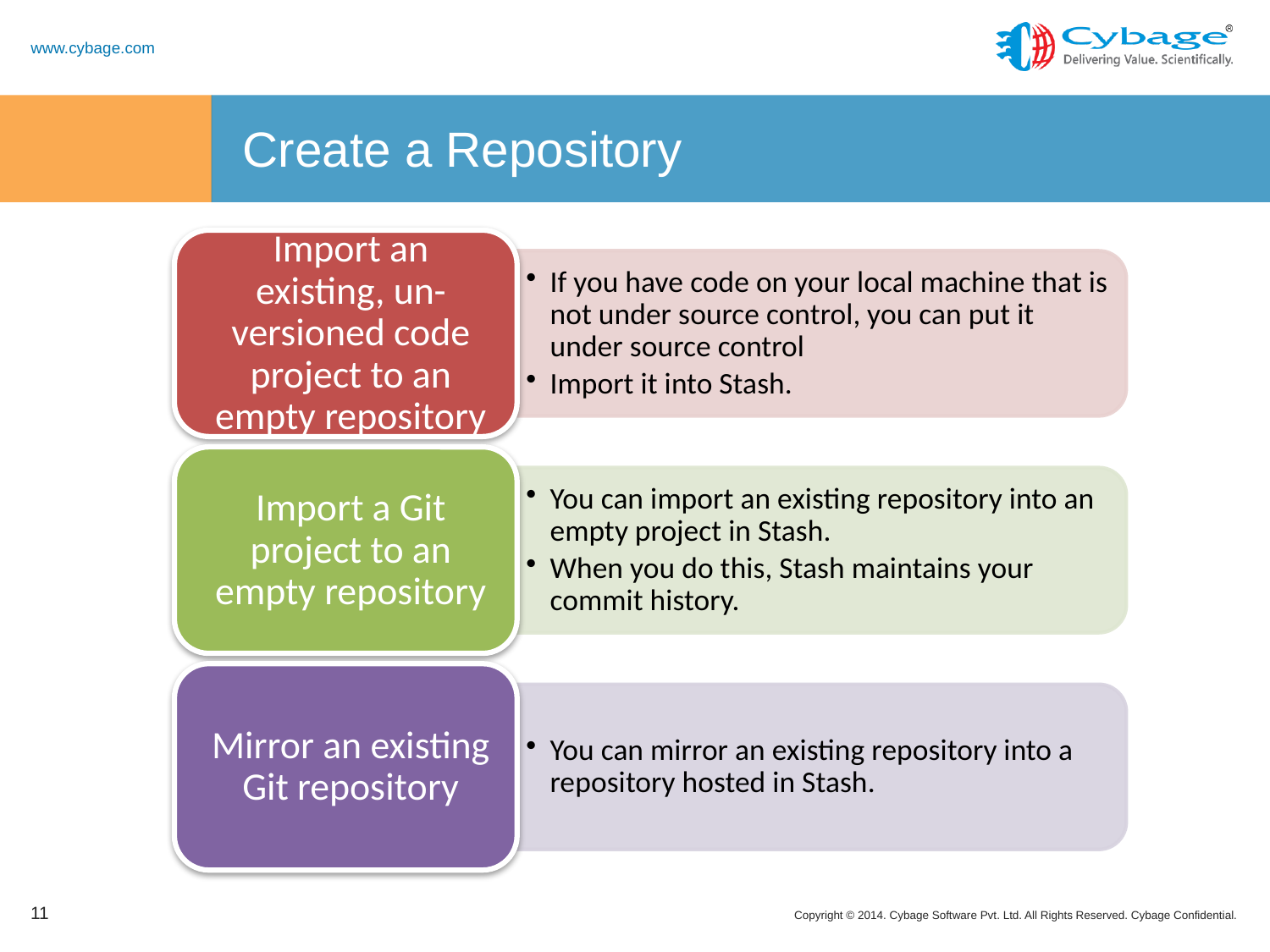

# Create a Repository
If you have code on your local machine that is not under source control, you can put it under source control
Import it into Stash.
Import an existing, un-versioned code project to an empty repository
You can import an existing repository into an empty project in Stash.
When you do this, Stash maintains your commit history.
Import a Git project to an empty repository
You can mirror an existing repository into a repository hosted in Stash.
Mirror an existing Git repository
11